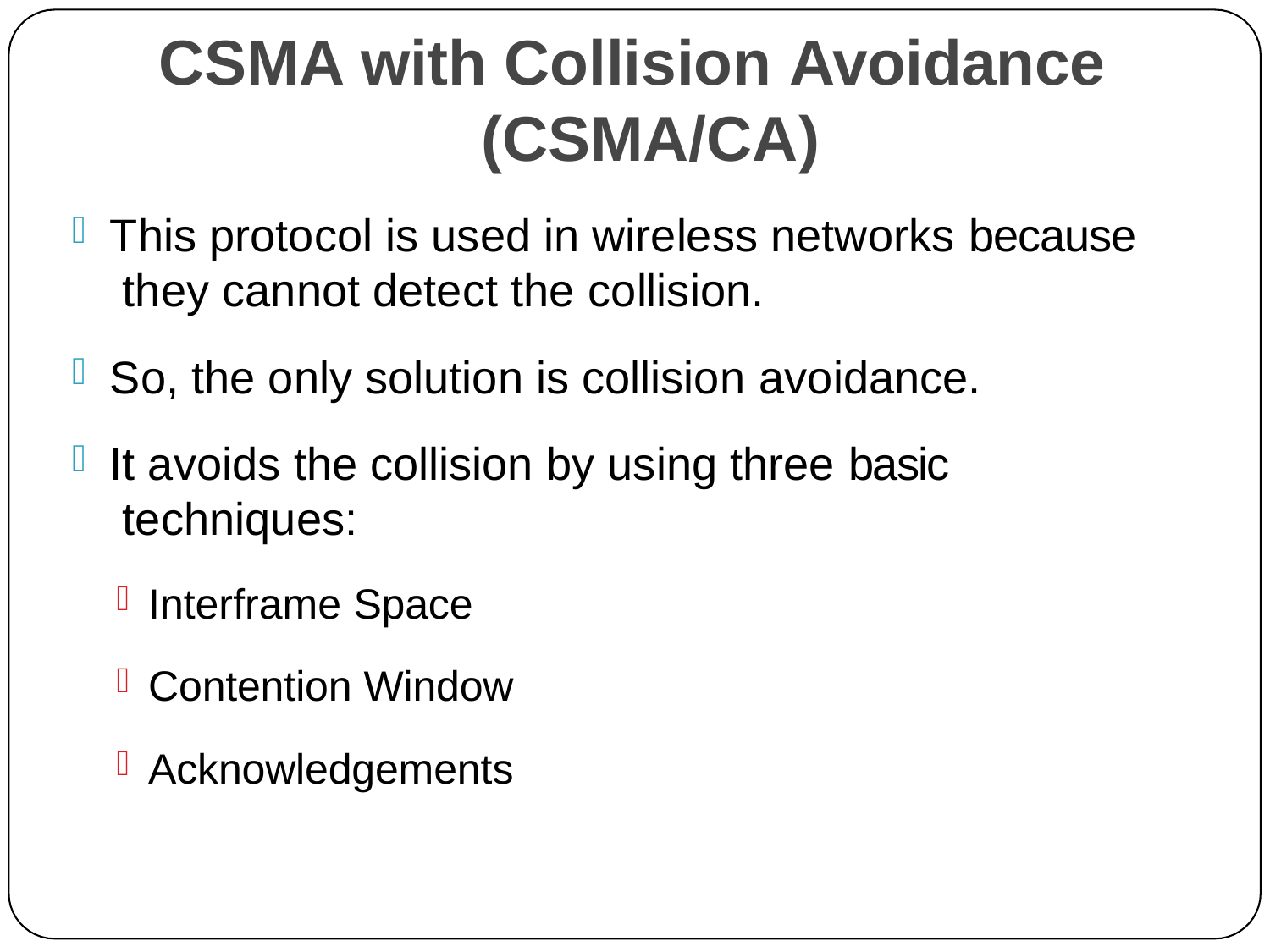

# CSMA with Collision Avoidance  (CSMA/CA)
This protocol is used in wireless networks because  they cannot detect the collision.
So, the only solution is collision avoidance.
It avoids the collision by using three basic  techniques:
Interframe Space
Contention Window
Acknowledgements
27